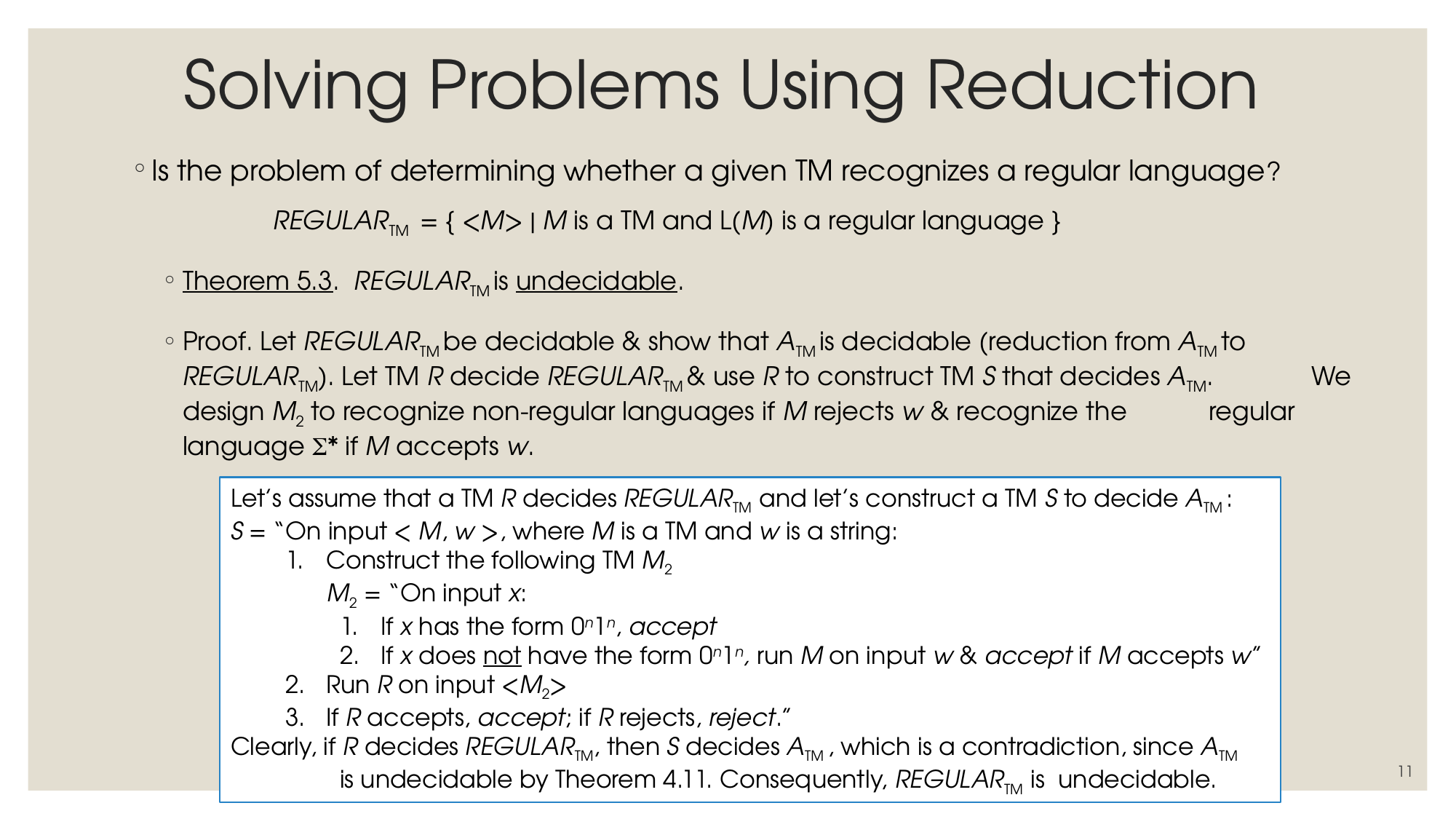

# Solving Problems Using Reduction
Is the problem of determining whether a given TM recognizes a regular language?
                    REGULARTM  = { <M> | M is a TM and L(M) is a regular language }
Theorem 5.3.  REGULARTM is undecidable.
Proof. Let REGULARTM be decidable & show that ATM is decidable (reduction from ATM to 	REGULARTM). Let TM R decide REGULARTM & use R to construct TM S that decides ATM. 	We design M2 to recognize non-regular languages if M rejects w & recognize the 	regular language Σ* if M accepts w.
Let’s assume that a TM R decides REGULARTM  and let’s construct a TM S to decide ATM :
S = “On input < M, w >, where M is a TM and w is a string:
Construct the following TM M2
           M2 = “On input x:
If x has the form 0n1n, accept
If x does not have the form 0n1n, run M on input w & accept if M accepts w”
Run R on input <M2>
If R accepts, accept; if R rejects, reject.”
Clearly, if R decides REGULARTM, then S decides ATM , which is a contradiction, since ATM  	is undecidable by Theorem 4.11. Consequently, REGULARTM  is  undecidable.
11